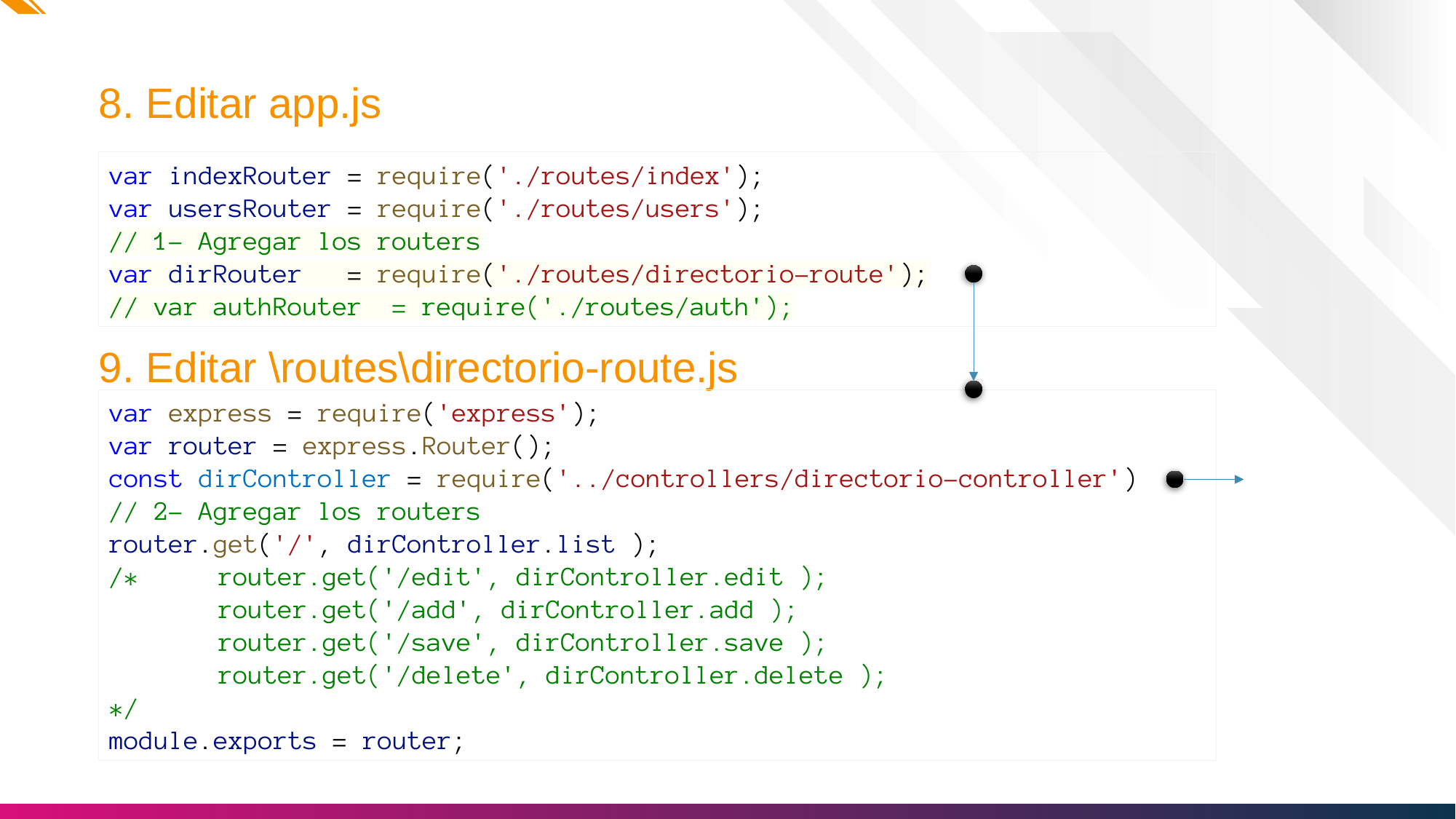

# 8. Editar app.js
var indexRouter = require('./routes/index');
var usersRouter = require('./routes/users');
// 1- Agregar los routers
var dirRouter   = require('./routes/directorio-route');
// var authRouter  = require('./routes/auth');

9. Editar \routes\directorio-route.js

var express = require('express');
var router = express.Router();
const dirController = require('../controllers/directorio-controller')
// 2- Agregar los routers
router.get('/', dirController.list );
/*	router.get('/edit', dirController.edit );
	router.get('/add', dirController.add );
	router.get('/save', dirController.save );
	router.get('/delete', dirController.delete );
*/
module.exports = router;